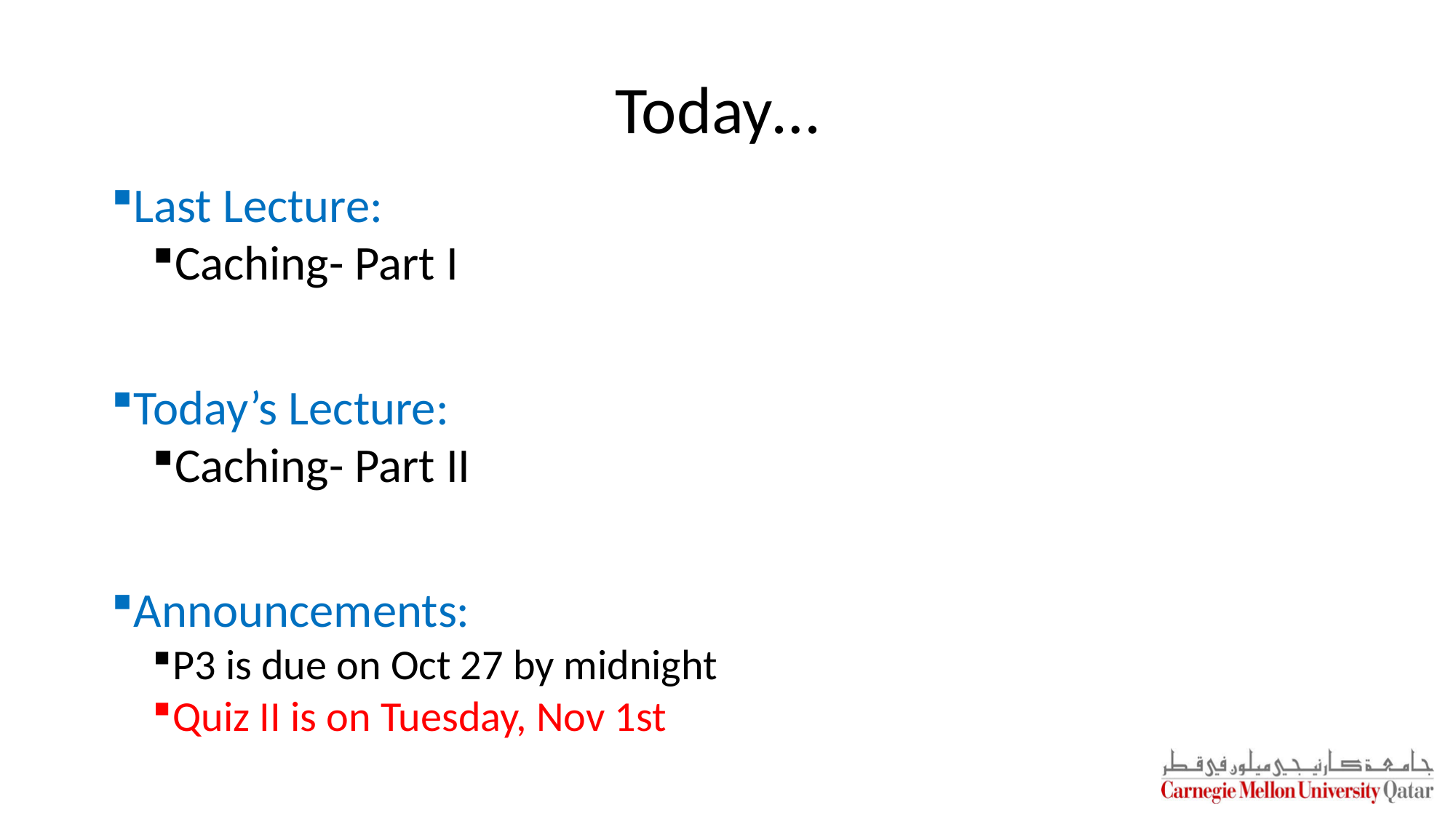

# Today…
Last Lecture:
Caching- Part I

Today’s Lecture:
Caching- Part II

Announcements:
P3 is due on Oct 27 by midnight
Quiz II is on Tuesday, Nov 1st